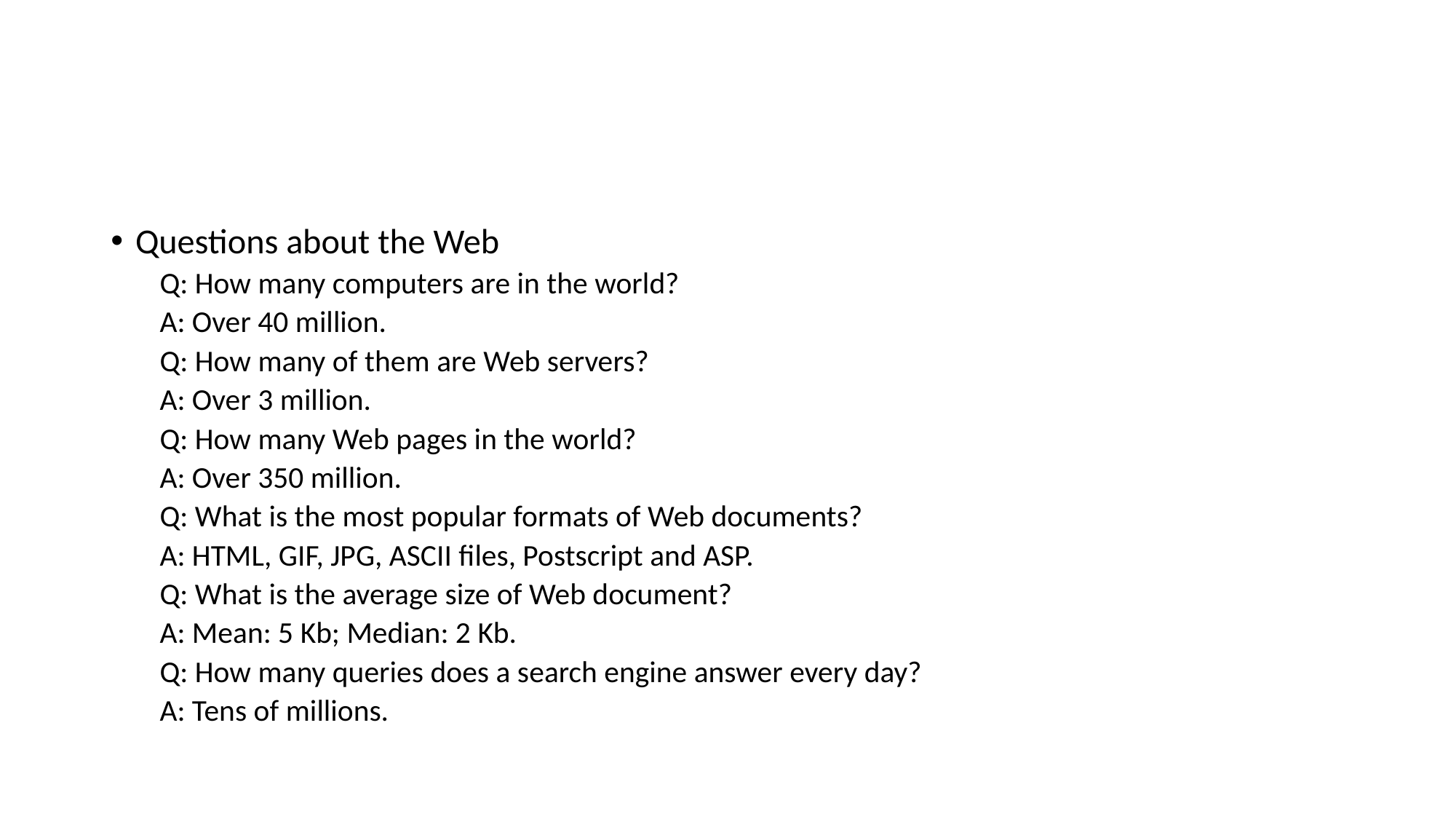

#
Questions about the Web
Q: How many computers are in the world?
A: Over 40 million.
Q: How many of them are Web servers?
A: Over 3 million.
Q: How many Web pages in the world?
A: Over 350 million.
Q: What is the most popular formats of Web documents?
A: HTML, GIF, JPG, ASCII files, Postscript and ASP.
Q: What is the average size of Web document?
A: Mean: 5 Kb; Median: 2 Kb.
Q: How many queries does a search engine answer every day?
A: Tens of millions.